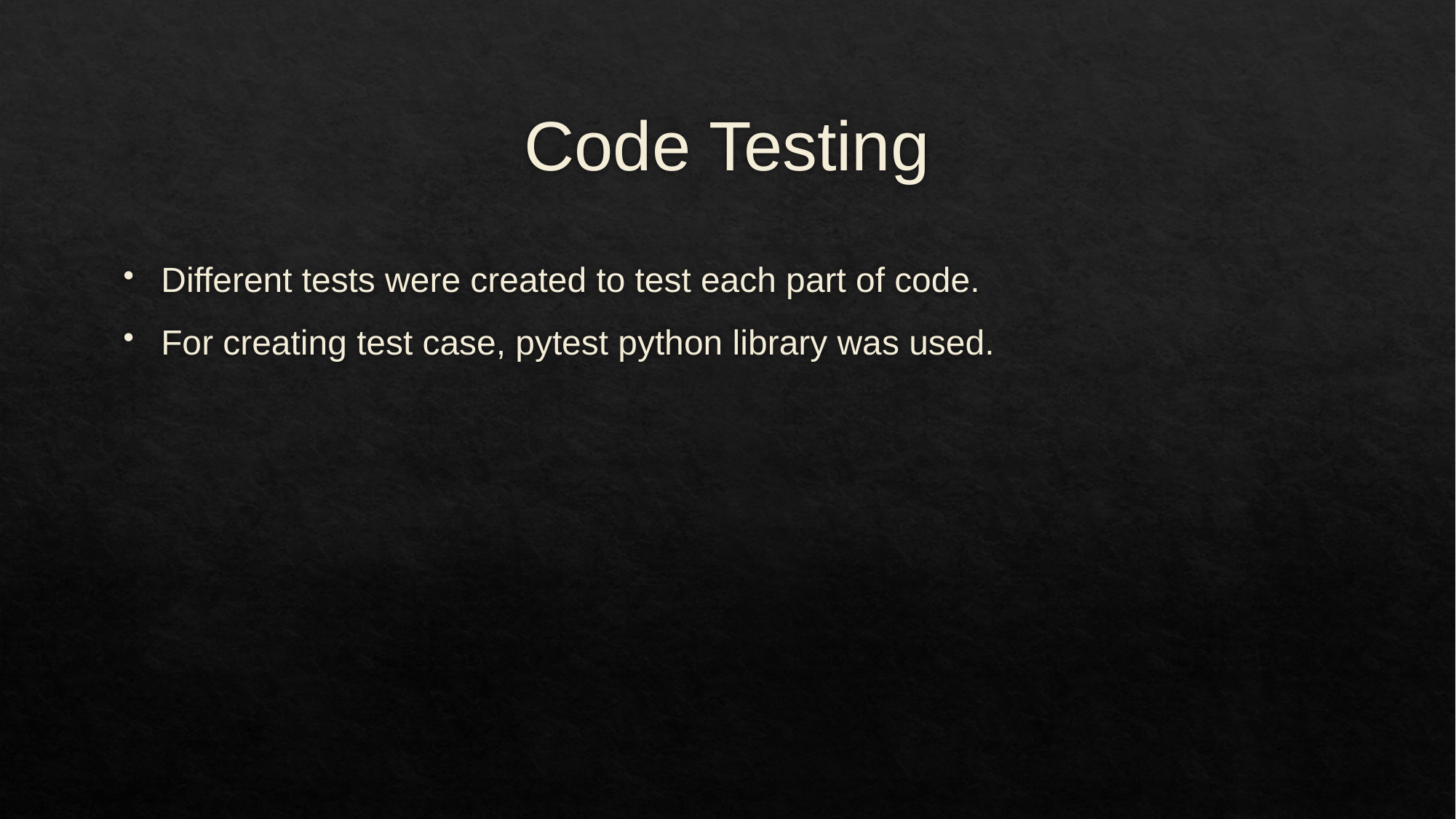

# Code Testing
Different tests were created to test each part of code.
For creating test case, pytest python library was used.